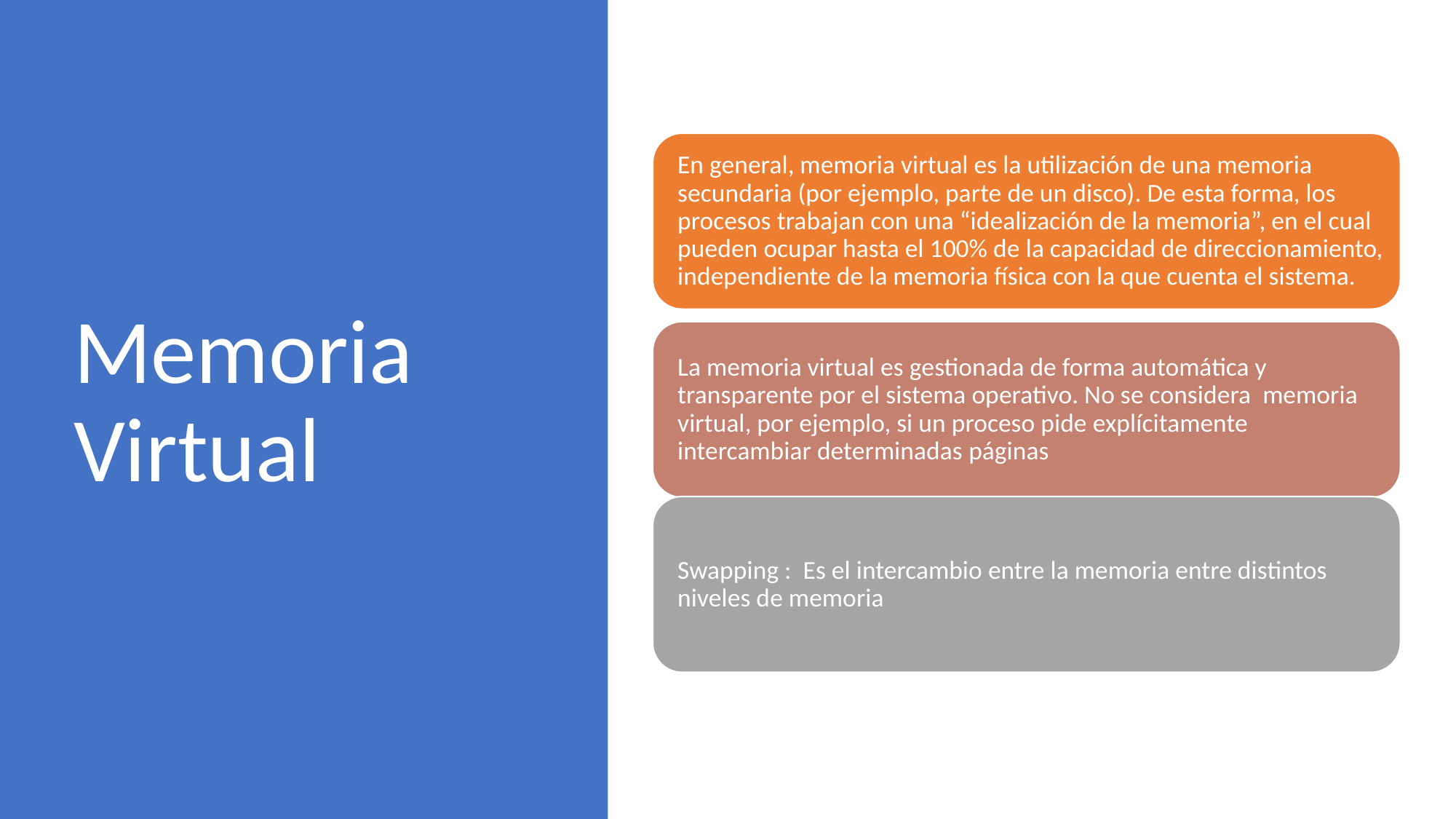

# Memoria Virtual
En general, memoria virtual es la utilización de una memoria secundaria (por ejemplo, parte de un disco). De esta forma, los procesos trabajan con una “idealización de la memoria”, en el cual pueden ocupar hasta el 100% de la capacidad de direccionamiento, independiente de la memoria física con la que cuenta el sistema.
La memoria virtual es gestionada de forma automática y transparente por el sistema operativo. No se considera  memoria virtual, por ejemplo, si un proceso pide explícitamente intercambiar determinadas páginas
Swapping :  Es el intercambio entre la memoria entre distintos niveles de memoria